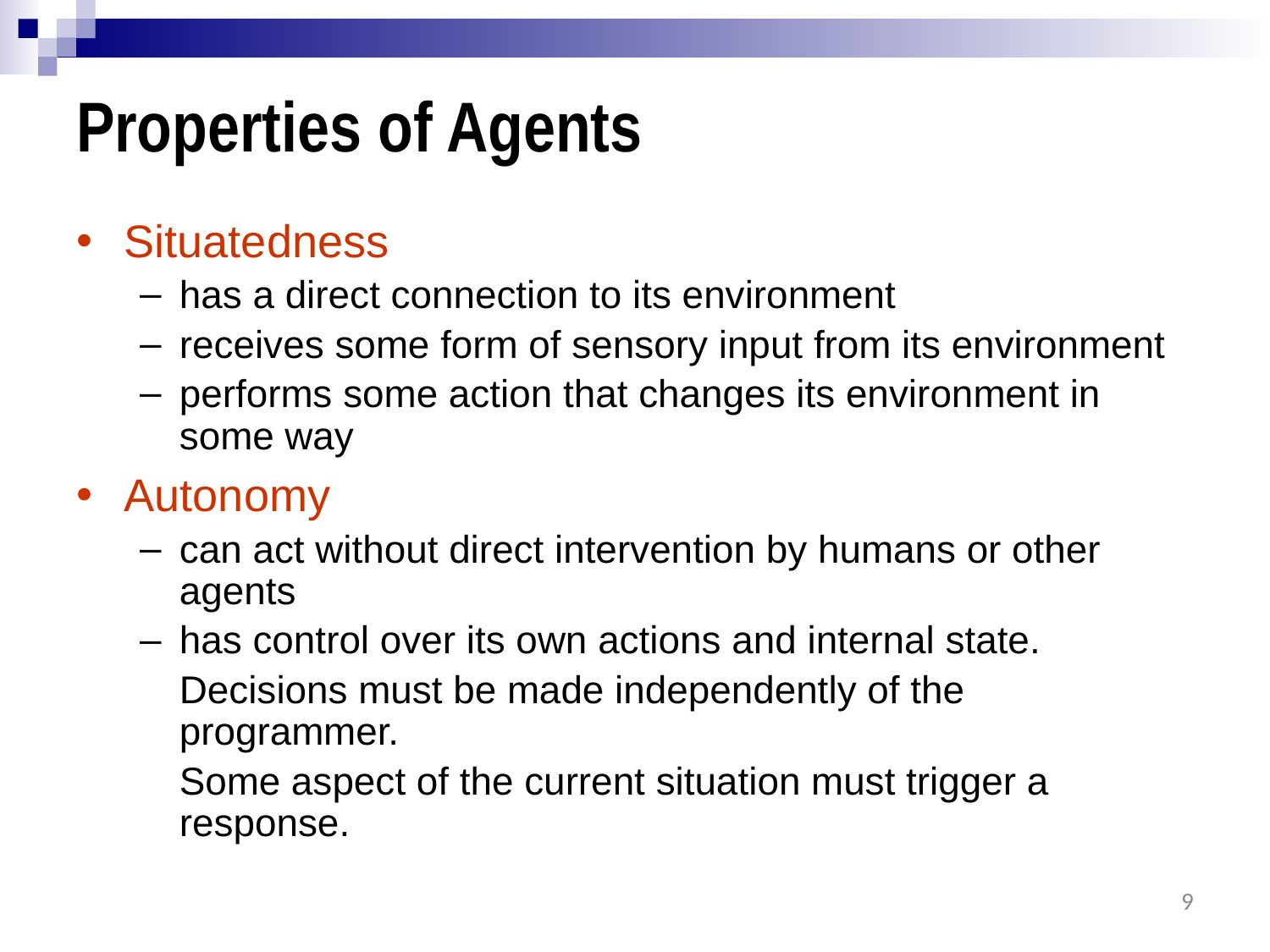

# Properties of Agents
Situatedness
has a direct connection to its environment
receives some form of sensory input from its environment
performs some action that changes its environment in some way
Autonomy
can act without direct intervention by humans or other agents
has control over its own actions and internal state.
	Decisions must be made independently of the programmer.
	Some aspect of the current situation must trigger a response.

9